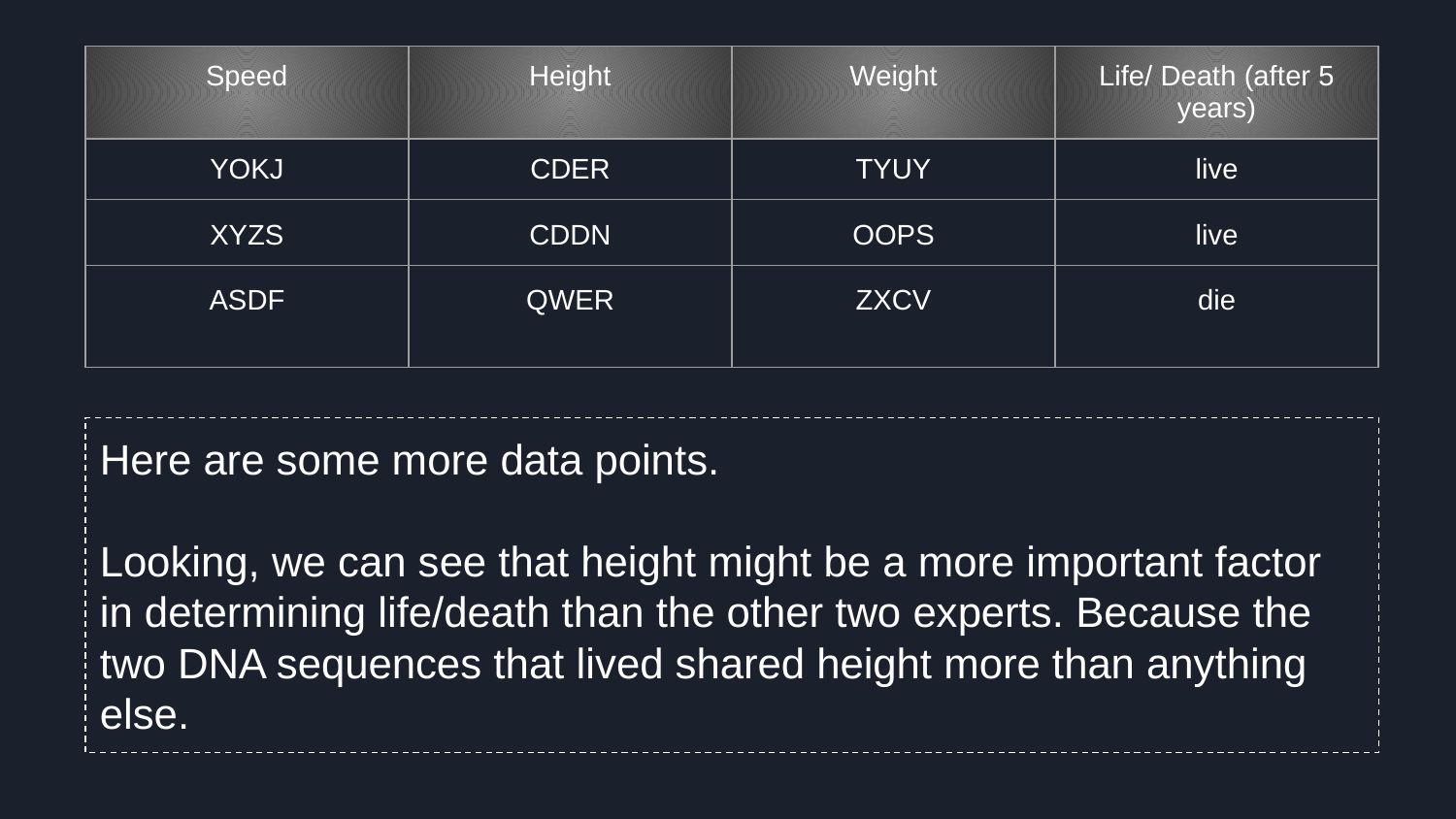

| Speed | Height | Weight | Life/ Death (after 5 years) |
| --- | --- | --- | --- |
| YOKJ | CDER | TYUY | live |
| XYZS | CDDN | OOPS | live |
| ASDF | QWER | ZXCV | die |
Selling your idea
Here are some more data points.

Looking, we can see that height might be a more important factor in determining life/death than the other two experts. Because the two DNA sequences that lived shared height more than anything else.